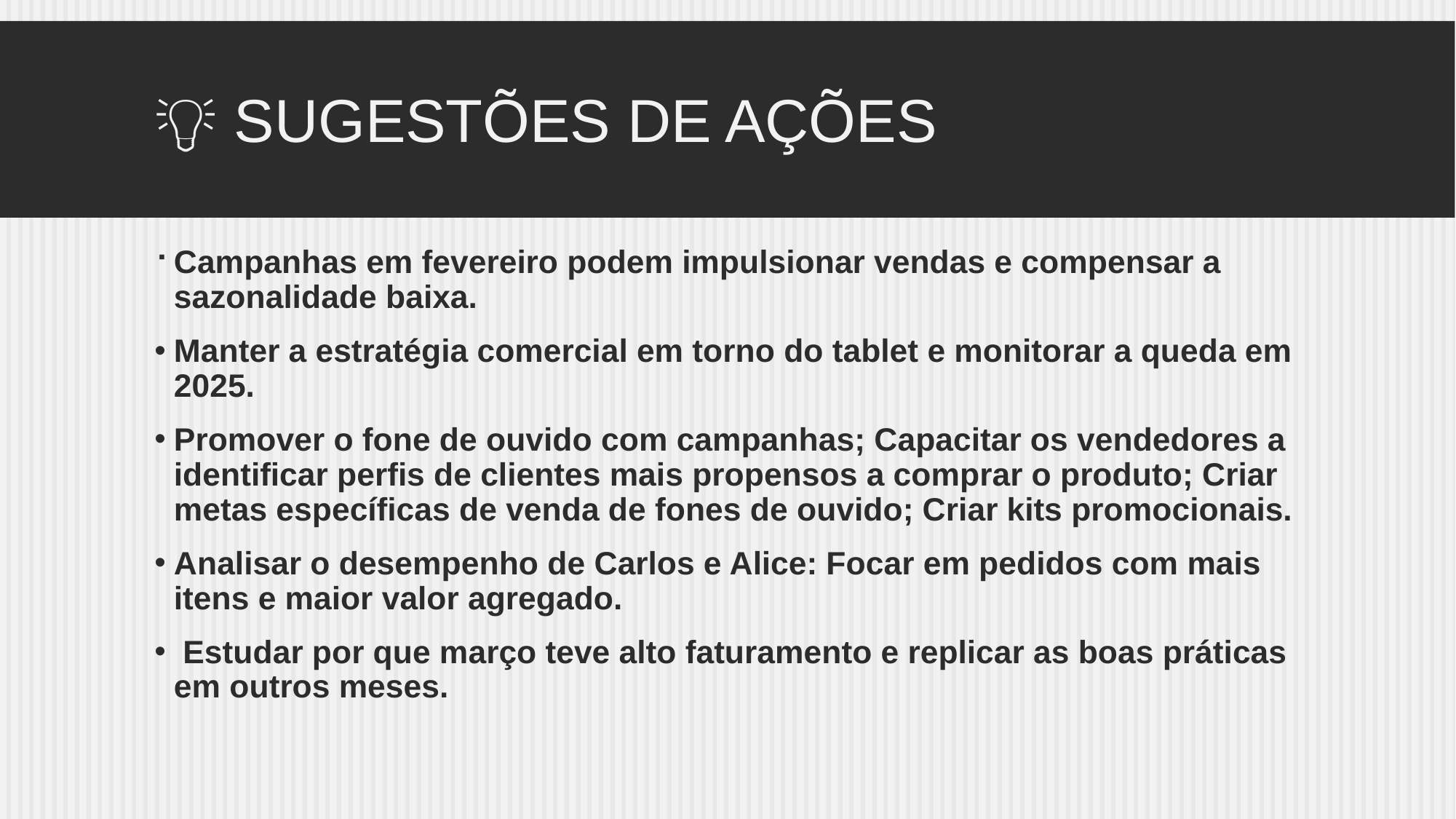

# 💡 Sugestões de ações
Campanhas em fevereiro podem impulsionar vendas e compensar a sazonalidade baixa.
Manter a estratégia comercial em torno do tablet e monitorar a queda em 2025.
Promover o fone de ouvido com campanhas; Capacitar os vendedores a identificar perfis de clientes mais propensos a comprar o produto; Criar metas específicas de venda de fones de ouvido; Criar kits promocionais.
Analisar o desempenho de Carlos e Alice: Focar em pedidos com mais itens e maior valor agregado.
 Estudar por que março teve alto faturamento e replicar as boas práticas em outros meses.